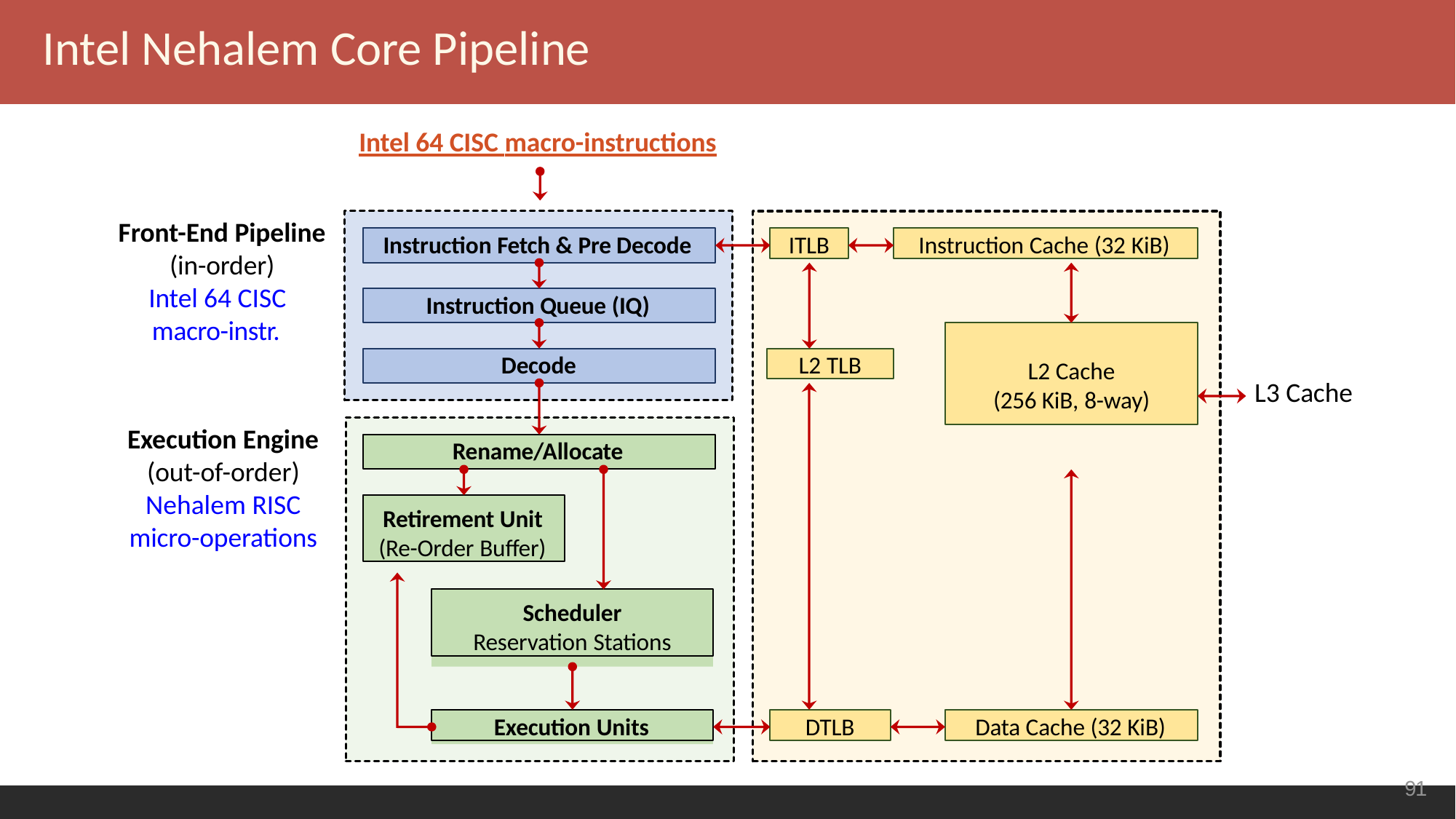

Intel Nehalem Core Pipeline
Intel 64 CISC macro-instructions

Front-End Pipeline
(in-order)
Intel 64 CISC  macro-instr.
Instruction Fetch & Pre Decode

ITLB
Instruction Cache (32 KiB)

Instruction Queue (IQ)

L2 Cache
(256 KiB, 8-way)
Decode

L2 TLB
L3 Cache

Execution Engine
(out-of-order)
Nehalem RISC
micro-operations
Rename/Allocate

Retirement Unit
(Re-Order Buffer)

Scheduler
Reservation Stations

Execution Units
DTLB
Data Cache (32 KiB)
91